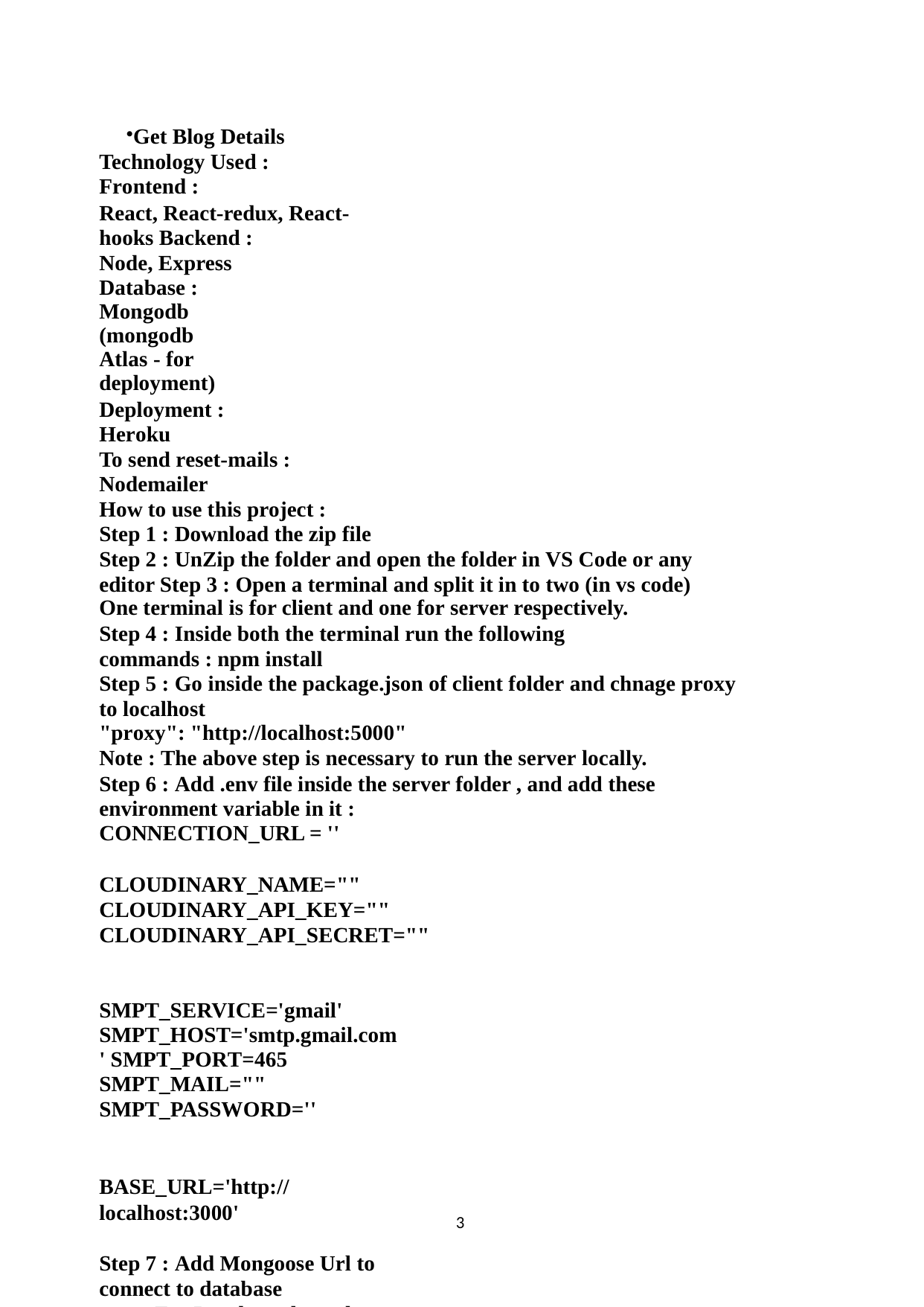

Get Blog Details Technology Used : Frontend :
React, React-redux, React-hooks Backend :
Node, Express Database :
Mongodb (mongodb Atlas - for deployment)
Deployment : Heroku
To send reset-mails : Nodemailer
How to use this project : Step 1 : Download the zip file
Step 2 : UnZip the folder and open the folder in VS Code or any editor Step 3 : Open a terminal and split it in to two (in vs code)
One terminal is for client and one for server respectively.
Step 4 : Inside both the terminal run the following commands : npm install
Step 5 : Go inside the package.json of client folder and chnage proxy to localhost
"proxy": "http://localhost:5000"
Note : The above step is necessary to run the server locally.
Step 6 : Add .env file inside the server folder , and add these environment variable in it :
CONNECTION_URL = ''

CLOUDINARY_NAME="" CLOUDINARY_API_KEY="" CLOUDINARY_API_SECRET=""

SMPT_SERVICE='gmail' SMPT_HOST='smtp.gmail.com' SMPT_PORT=465 SMPT_MAIL="" SMPT_PASSWORD=''

BASE_URL='http://localhost:3000'

Step 7 : Add Mongoose Url to connect to database
For Database, hosted locally
3